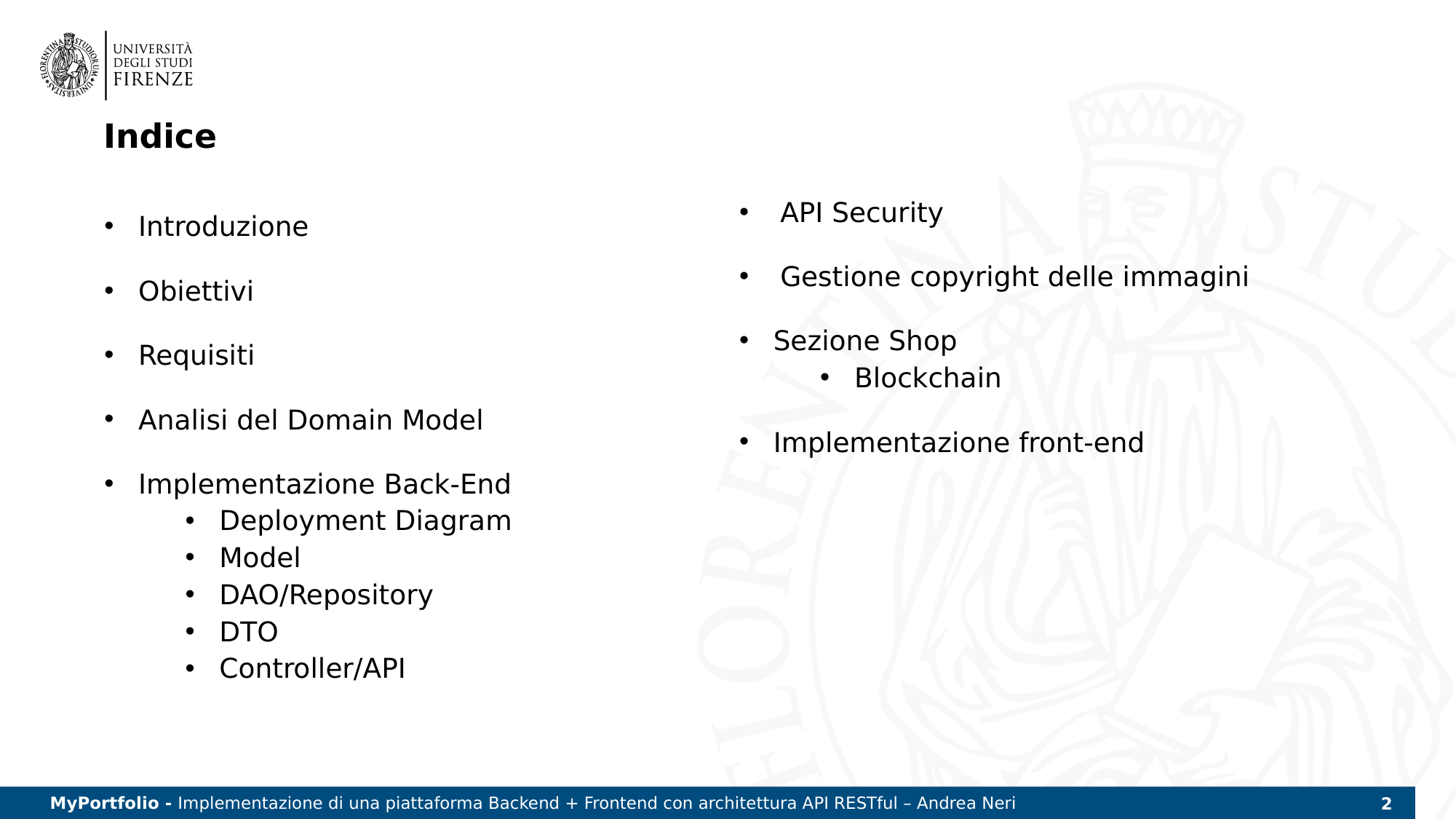

# Indice
API Security
Gestione copyright delle immagini
Sezione Shop
Blockchain
Implementazione front-end
Introduzione
Obiettivi
Requisiti
Analisi del Domain Model
Implementazione Back-End
Deployment Diagram
Model
DAO/Repository
DTO
Controller/API

MyPortfolio - Implementazione di una piattaforma Backend + Frontend con architettura API RESTful – Andrea Neri